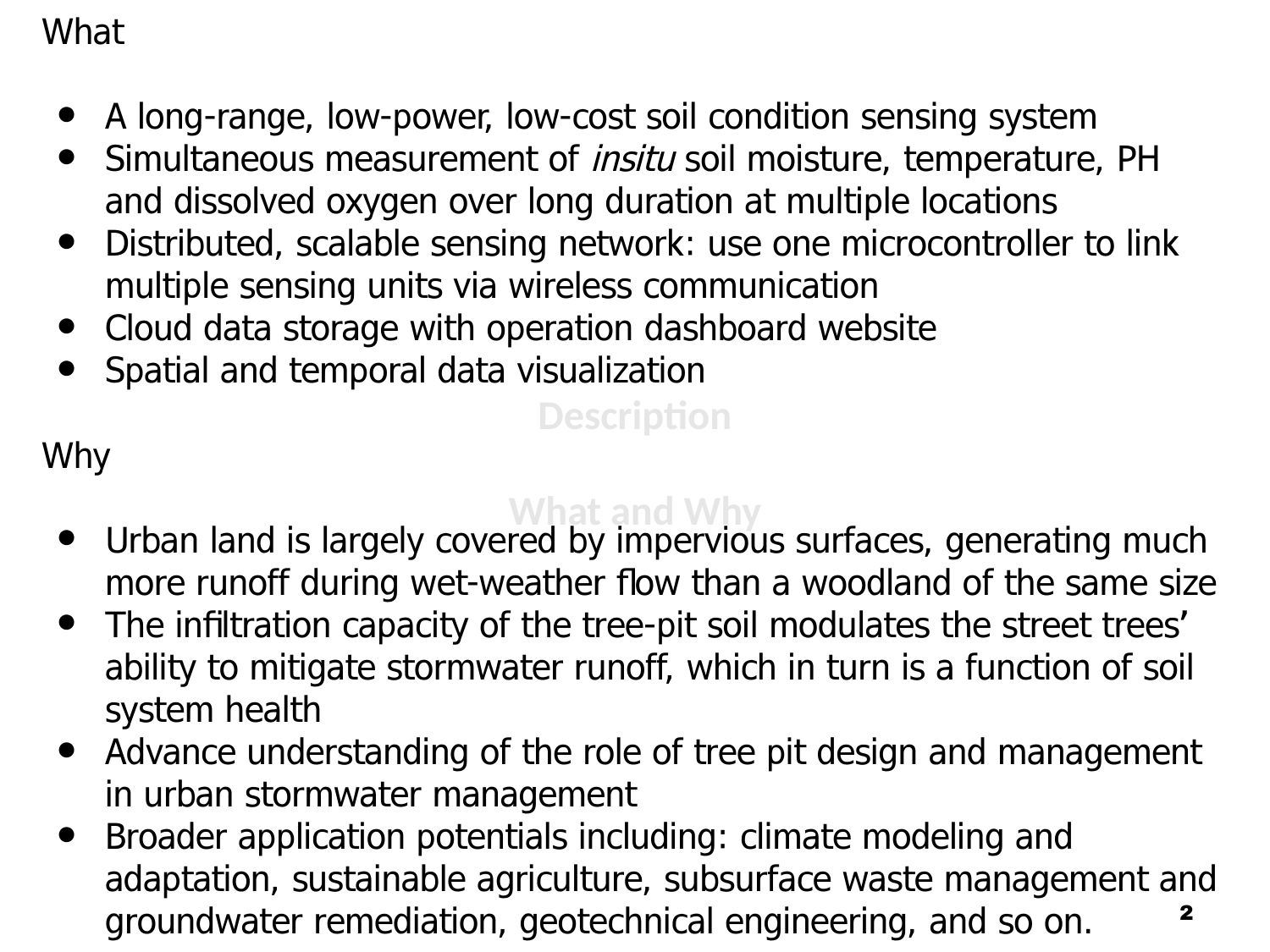

What

A long-range, low-power, low-cost soil condition sensing system
Simultaneous measurement of insitu soil moisture, temperature, PH and dissolved oxygen over long duration at multiple locations
Distributed, scalable sensing network: use one microcontroller to link multiple sensing units via wireless communication
Cloud data storage with operation dashboard website
Spatial and temporal data visualization

Why

Urban land is largely covered by impervious surfaces, generating much more runoff during wet-weather flow than a woodland of the same size
The infiltration capacity of the tree-pit soil modulates the street trees’ ability to mitigate stormwater runoff, which in turn is a function of soil system health
Advance understanding of the role of tree pit design and management in urban stormwater management
Broader application potentials including: climate modeling and adaptation, sustainable agriculture, subsurface waste management and groundwater remediation, geotechnical engineering, and so on.

Description
What and Why

2